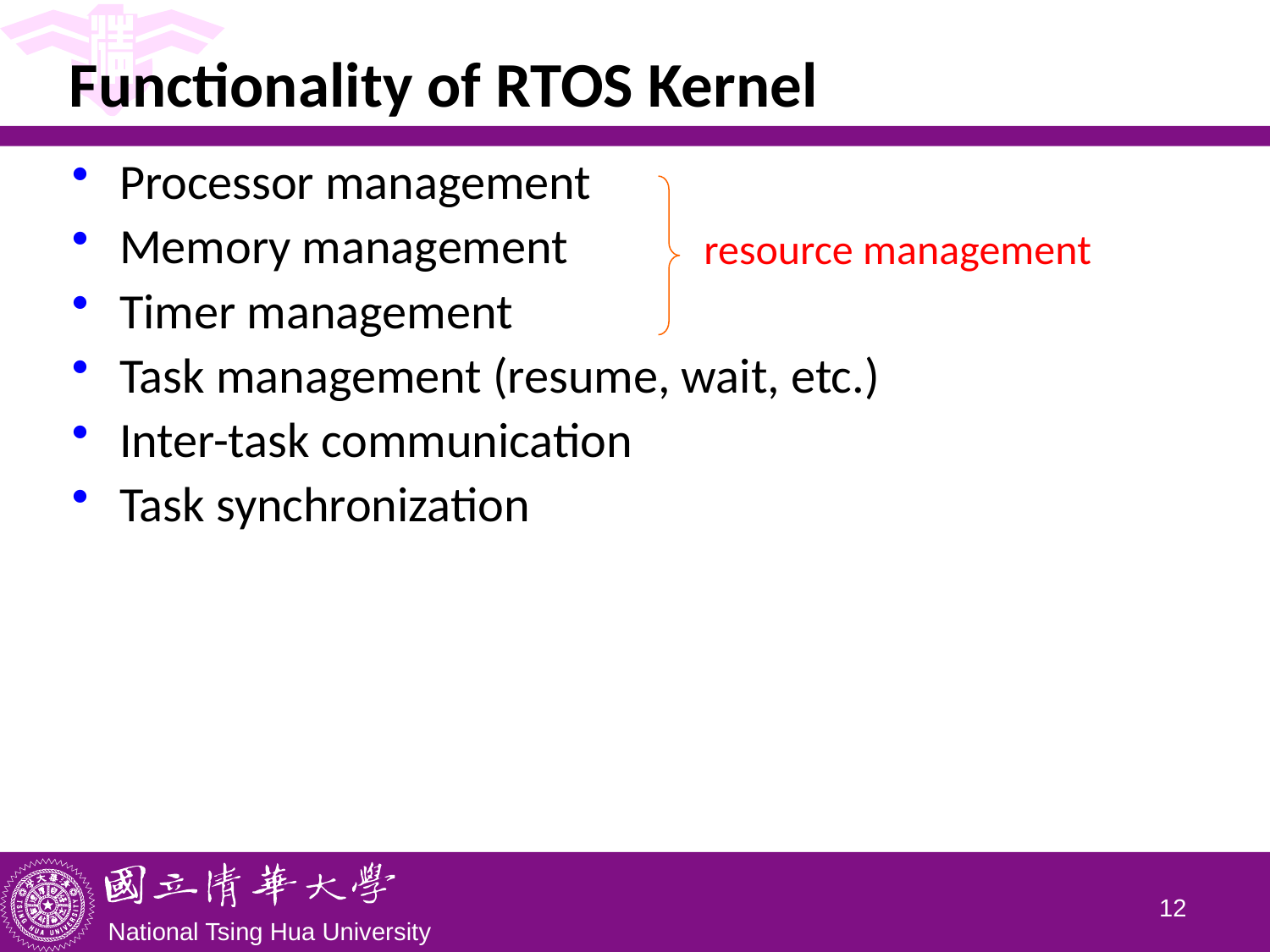

# Functionality of RTOS Kernel
Processor management
Memory management
Timer management
Task management (resume, wait, etc.)
Inter-task communication
Task synchronization

resource management
12